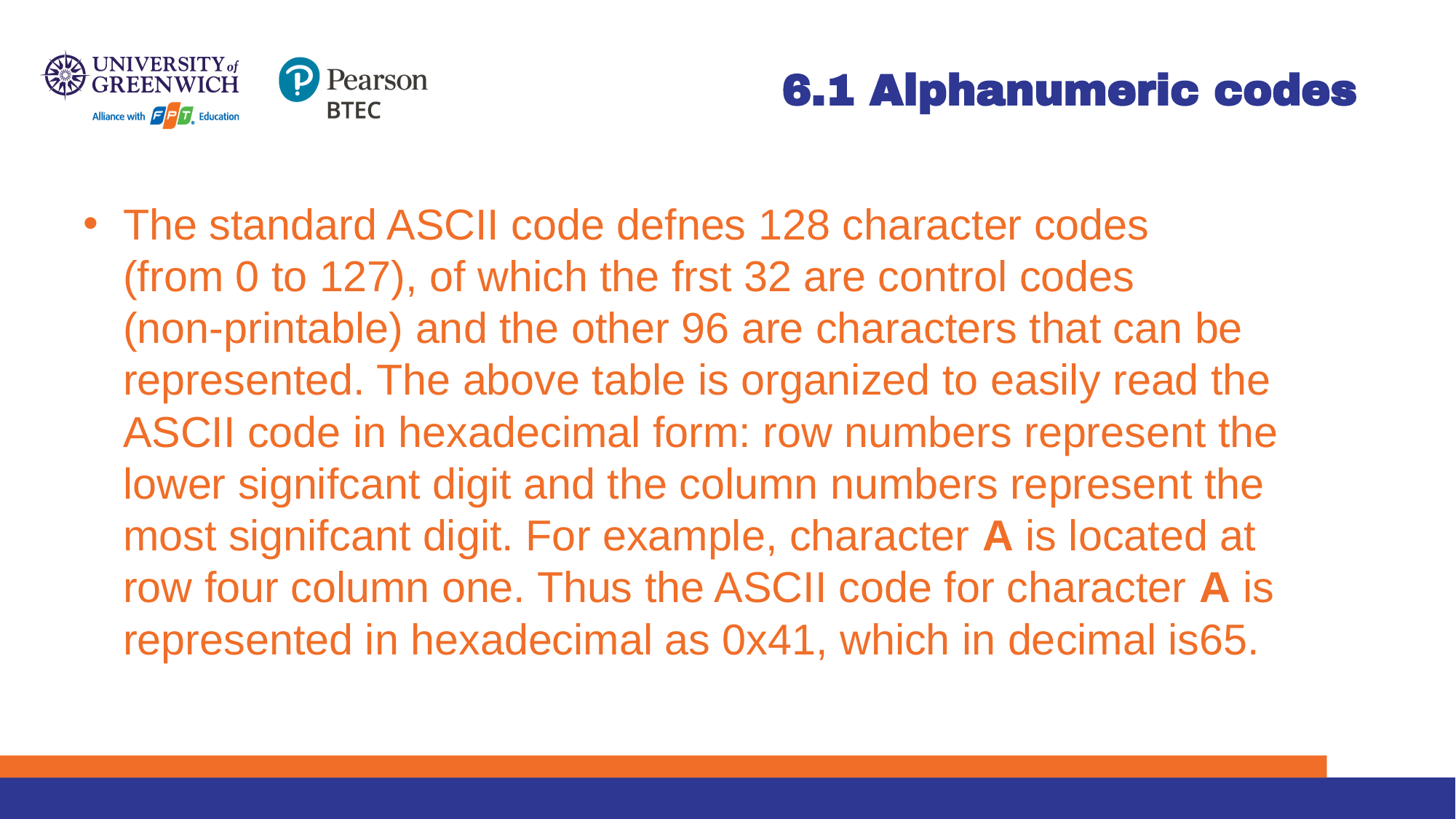

# 6.1 Alphanumeric codes
The standard ASCII code defnes 128 character codes
(from 0 to 127), of which the frst 32 are control codes
(non-printable) and the other 96 are characters that can be
represented. The above table is organized to easily read the
ASCII code in hexadecimal form: row numbers represent the
lower signifcant digit and the column numbers represent the
most signifcant digit. For example, character A is located at
row four column one. Thus the ASCII code for character A is
represented in hexadecimal as 0x41, which in decimal is65.